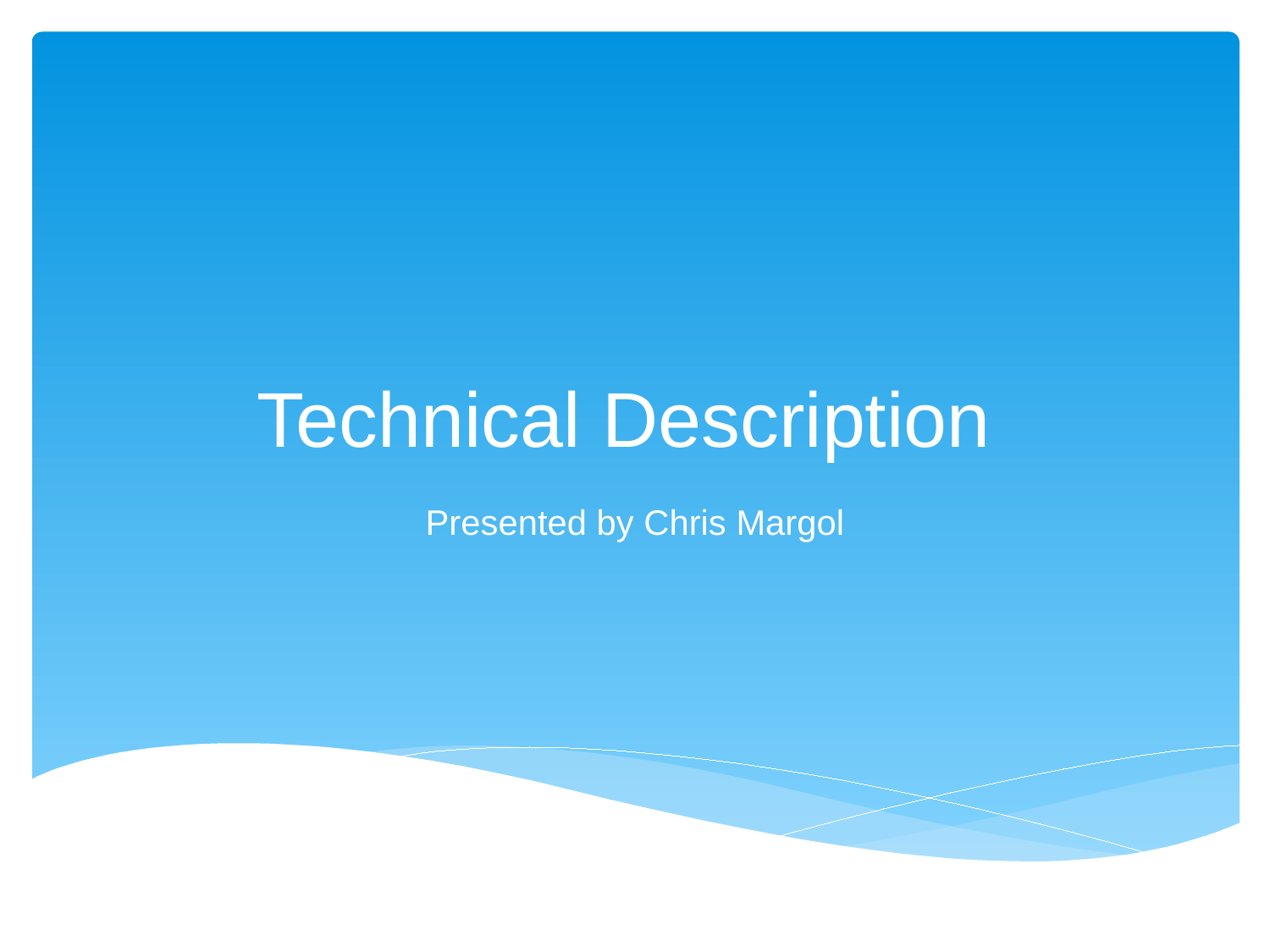

# Technical Description
Presented by Chris Margol